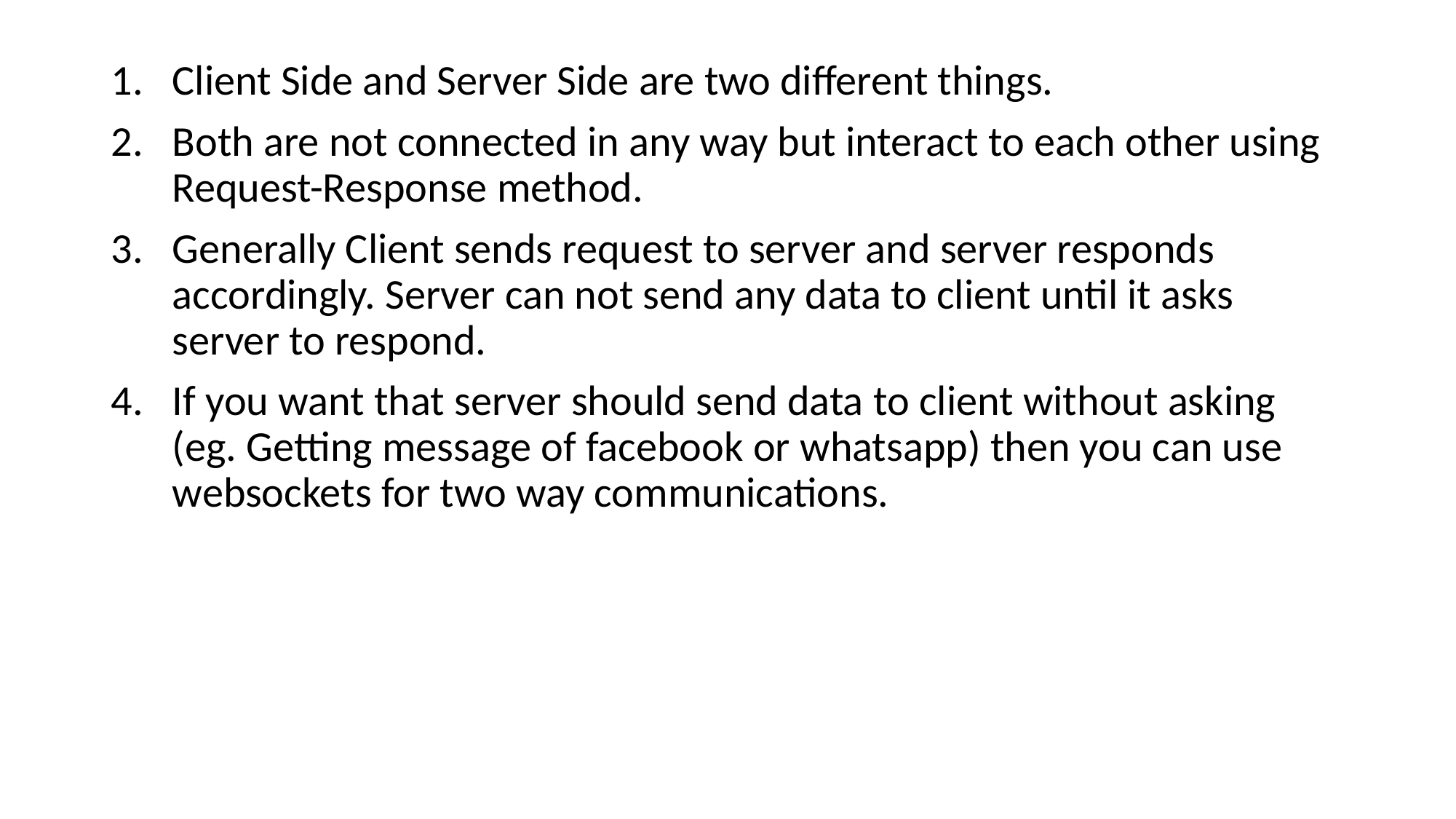

Client Side and Server Side are two different things.
Both are not connected in any way but interact to each other using Request-Response method.
Generally Client sends request to server and server responds accordingly. Server can not send any data to client until it asks server to respond.
If you want that server should send data to client without asking (eg. Getting message of facebook or whatsapp) then you can use websockets for two way communications.